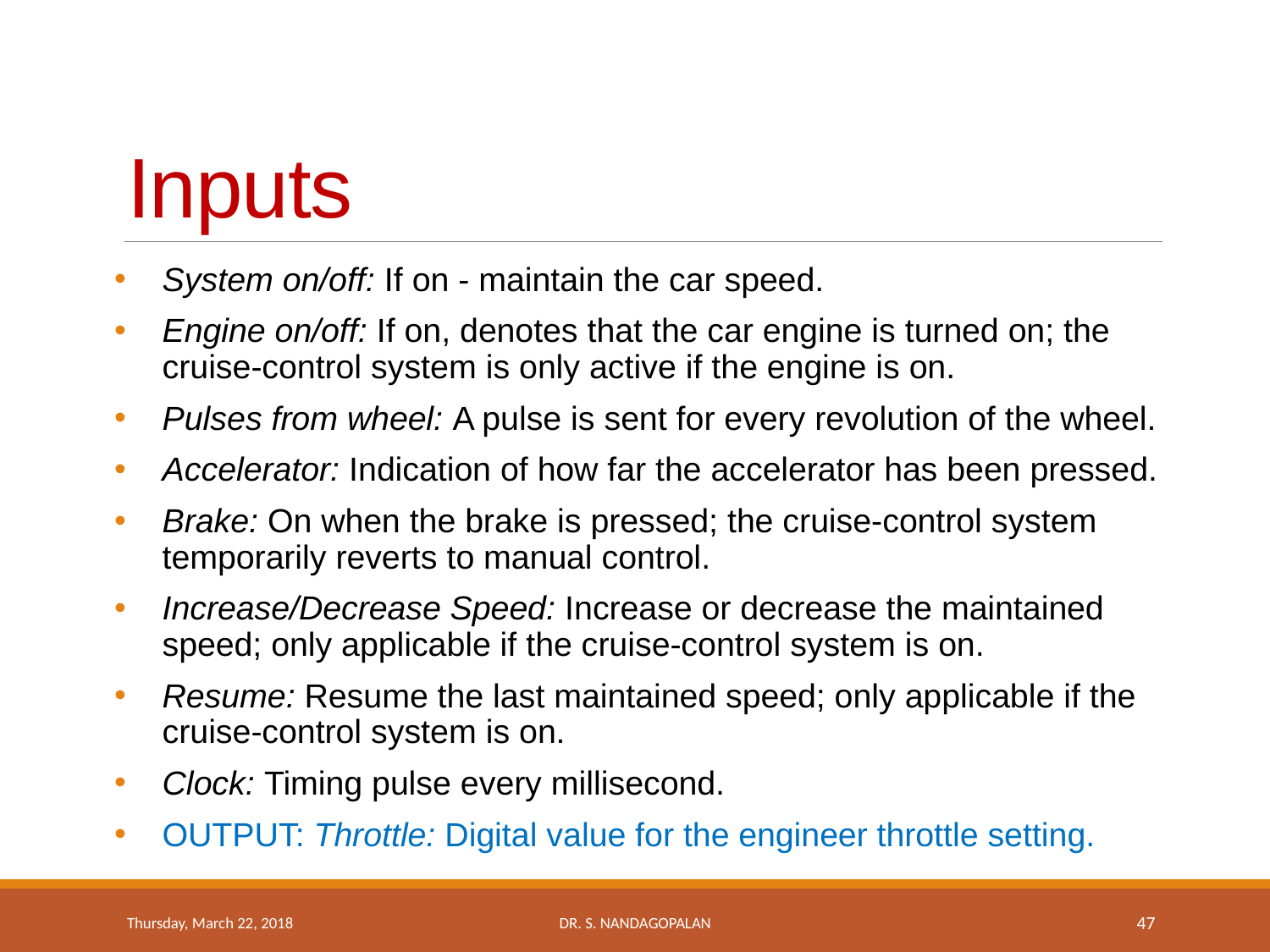

# Inputs
System on/off: If on - maintain the car speed.
Engine on/off: If on, denotes that the car engine is turned on; the cruise-control system is only active if the engine is on.
Pulses from wheel: A pulse is sent for every revolution of the wheel.
Accelerator: Indication of how far the accelerator has been pressed.
Brake: On when the brake is pressed; the cruise-control system temporarily reverts to manual control.
Increase/Decrease Speed: Increase or decrease the maintained speed; only applicable if the cruise-control system is on.
Resume: Resume the last maintained speed; only applicable if the cruise-control system is on.
Clock: Timing pulse every millisecond.
OUTPUT: Throttle: Digital value for the engineer throttle setting.

Thursday, March 22, 2018
Dr. S. Nandagopalan
47